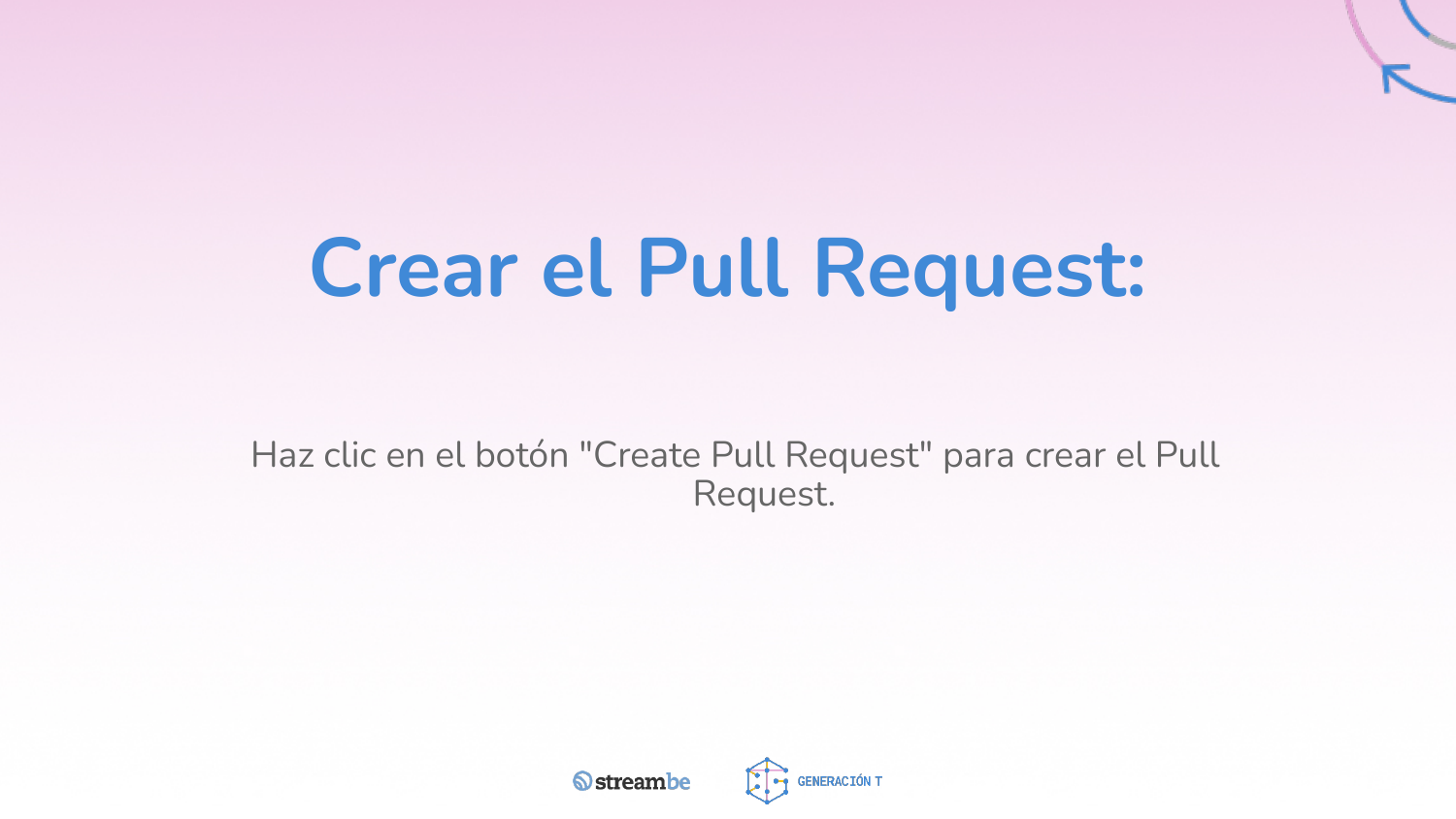

# Crear el Pull Request:
Haz clic en el botón "Create Pull Request" para crear el Pull Request.